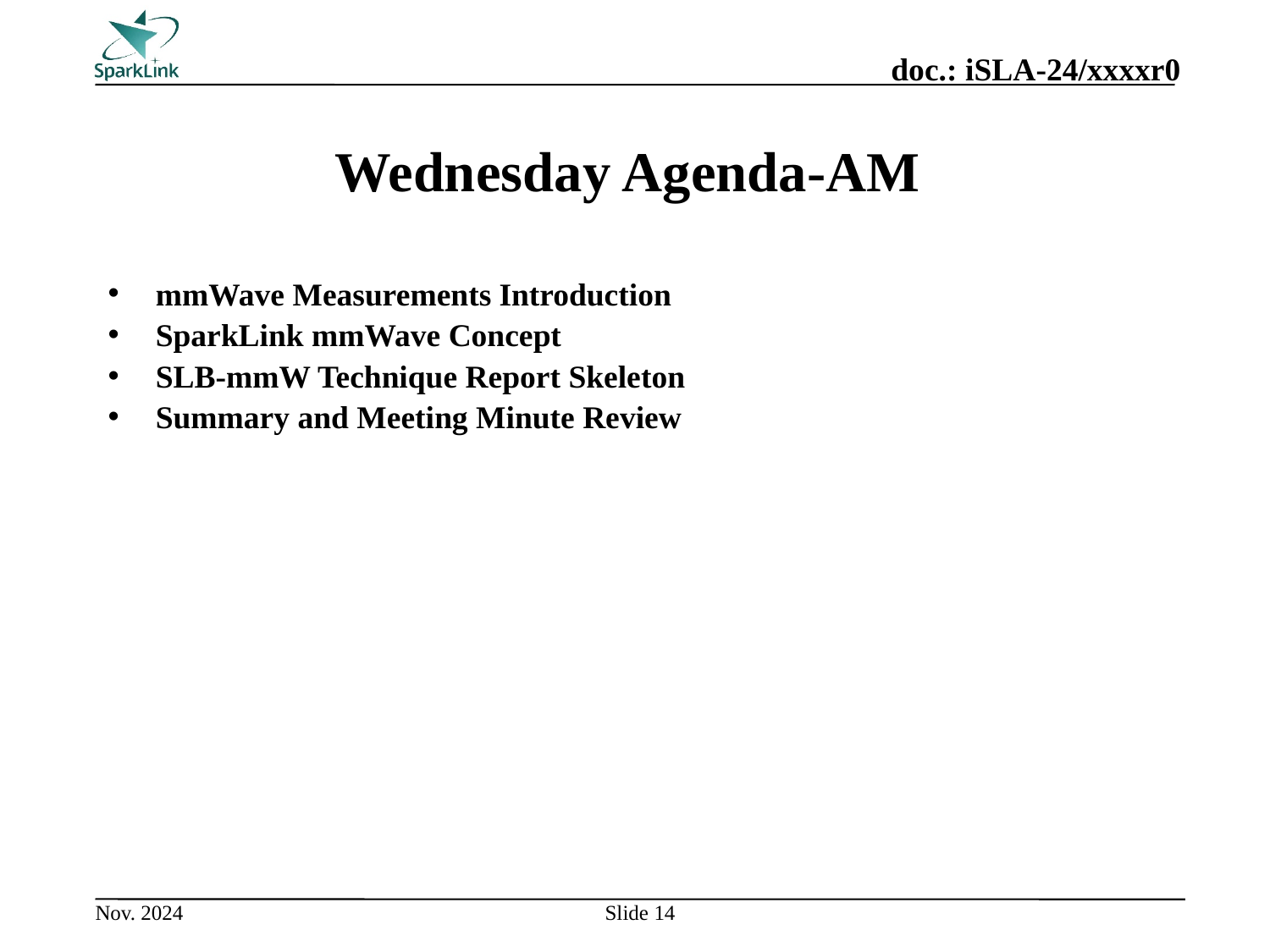

# Wednesday Agenda-AM
mmWave Measurements Introduction
SparkLink mmWave Concept
SLB-mmW Technique Report Skeleton
Summary and Meeting Minute Review
Slide 14